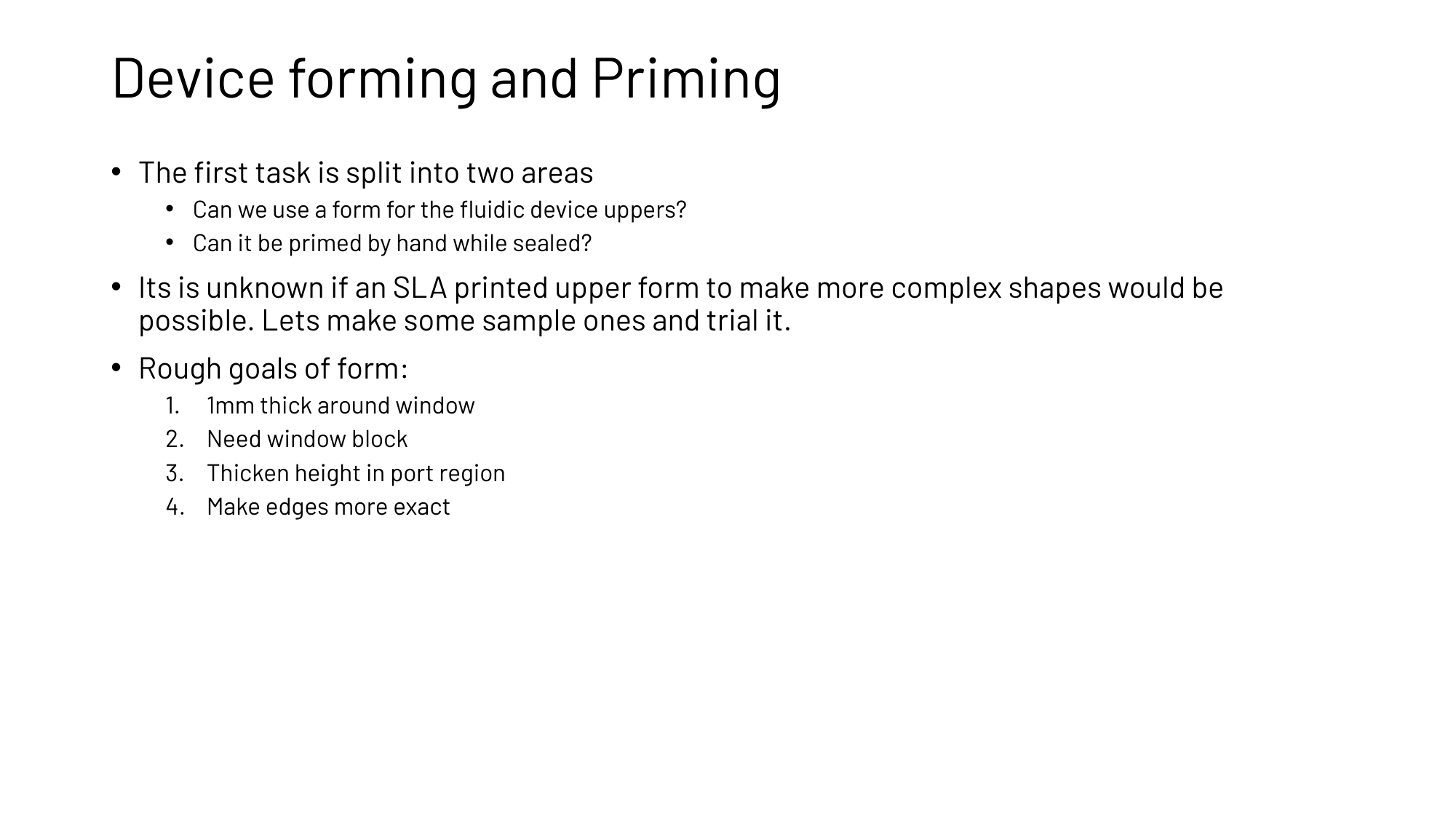

# Device forming and Priming
The first task is split into two areas
Can we use a form for the fluidic device uppers?
Can it be primed by hand while sealed?
Its is unknown if an SLA printed upper form to make more complex shapes would be possible. Lets make some sample ones and trial it.
Rough goals of form:
1mm thick around window
Need window block
Thicken height in port region
Make edges more exact